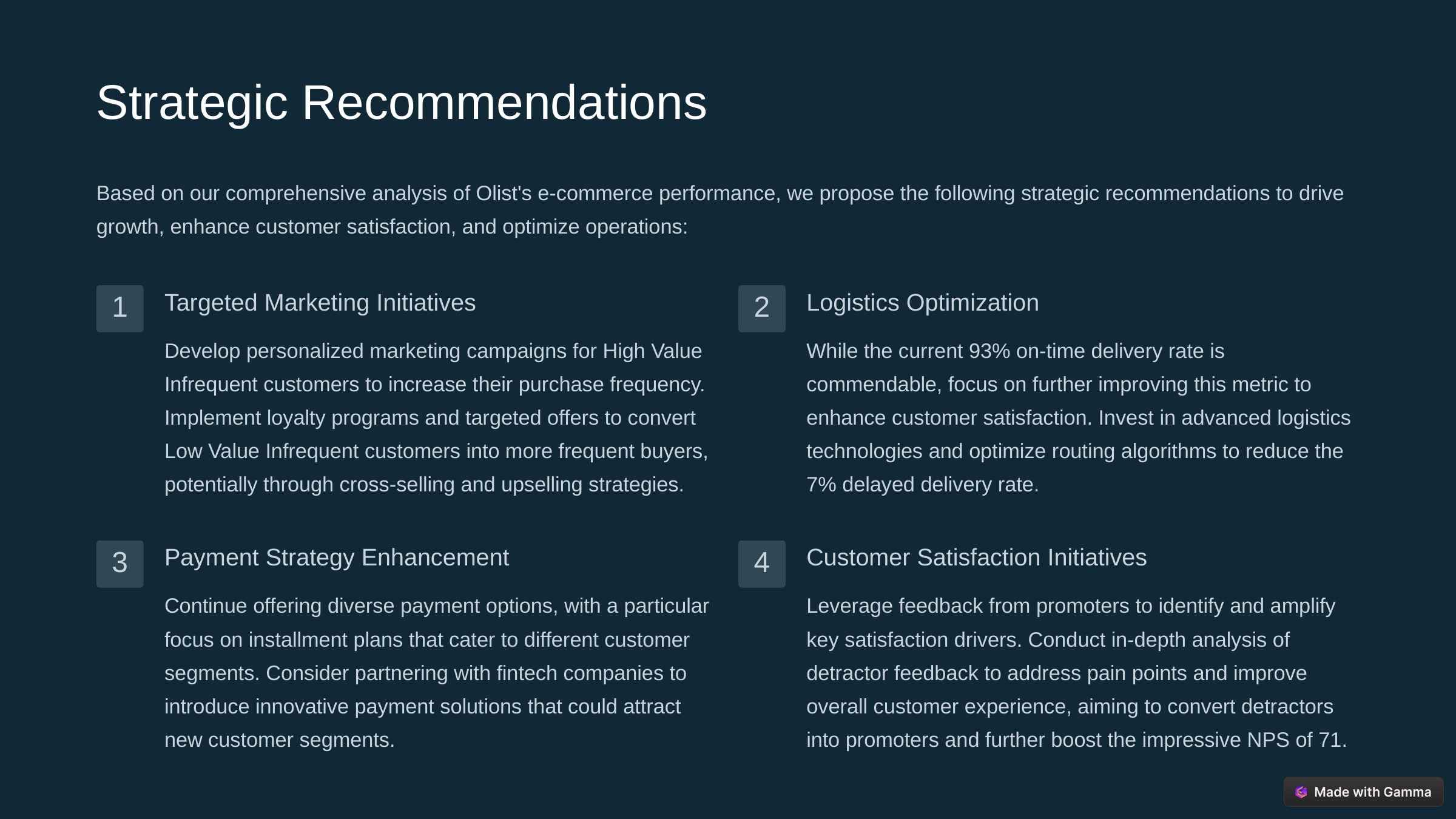

Strategic Recommendations
Based on our comprehensive analysis of Olist's e-commerce performance, we propose the following strategic recommendations to drive growth, enhance customer satisfaction, and optimize operations:

Targeted Marketing Initiatives

Logistics Optimization
1
2
Develop personalized marketing campaigns for High Value Infrequent customers to increase their purchase frequency. Implement loyalty programs and targeted offers to convert Low Value Infrequent customers into more frequent buyers, potentially through cross-selling and upselling strategies.
While the current 93% on-time delivery rate is commendable, focus on further improving this metric to enhance customer satisfaction. Invest in advanced logistics technologies and optimize routing algorithms to reduce the 7% delayed delivery rate.

Payment Strategy Enhancement

Customer Satisfaction Initiatives
3
4
Continue offering diverse payment options, with a particular focus on installment plans that cater to different customer segments. Consider partnering with fintech companies to introduce innovative payment solutions that could attract new customer segments.
Leverage feedback from promoters to identify and amplify key satisfaction drivers. Conduct in-depth analysis of detractor feedback to address pain points and improve overall customer experience, aiming to convert detractors into promoters and further boost the impressive NPS of 71.